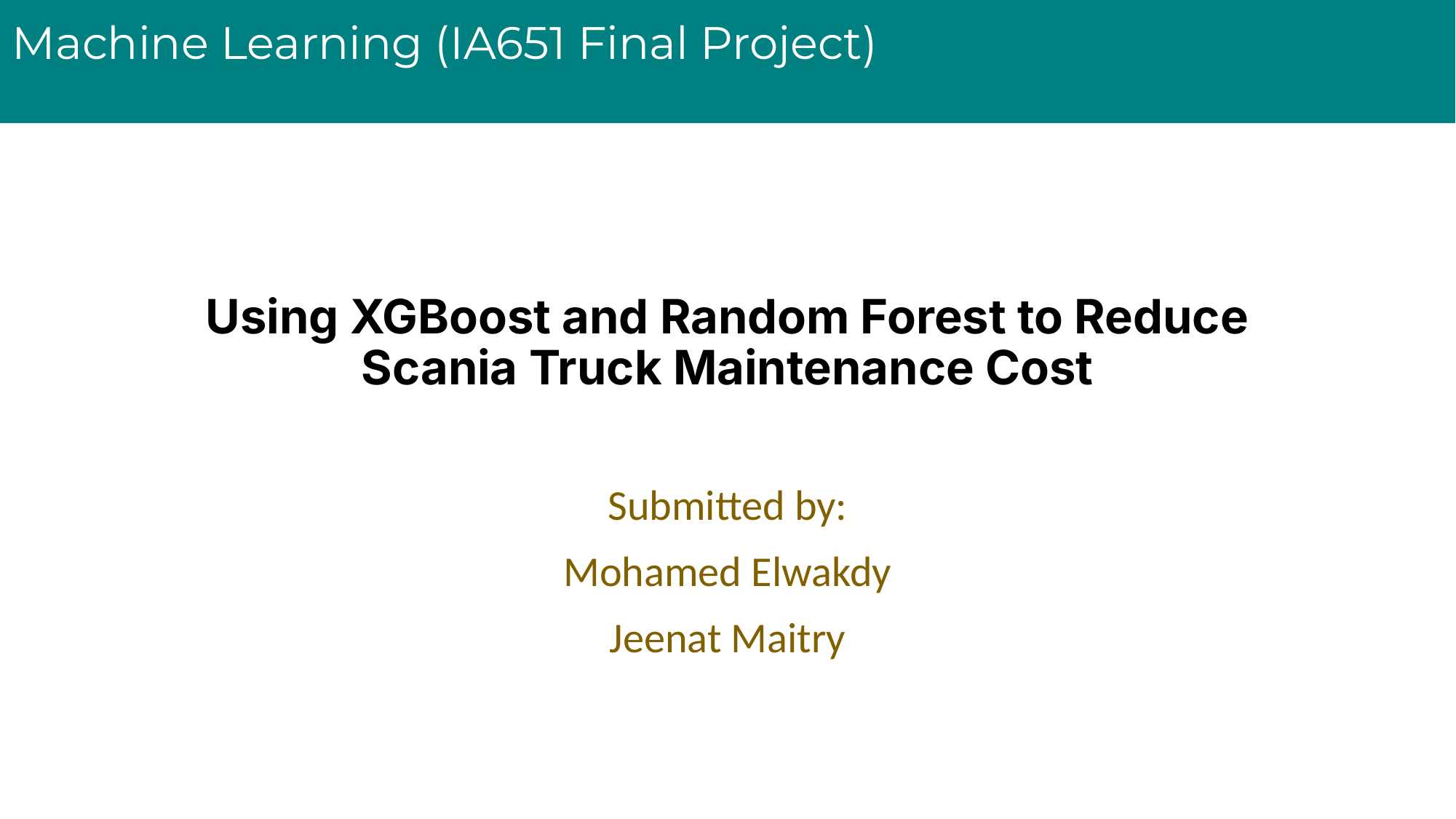

Machine Learning (IA651 Final Project)

IA650D1_U20
# Using XGBoost and Random Forest to Reduce Scania Truck Maintenance Cost
Submitted by:
Mohamed Elwakdy
Jeenat Maitry